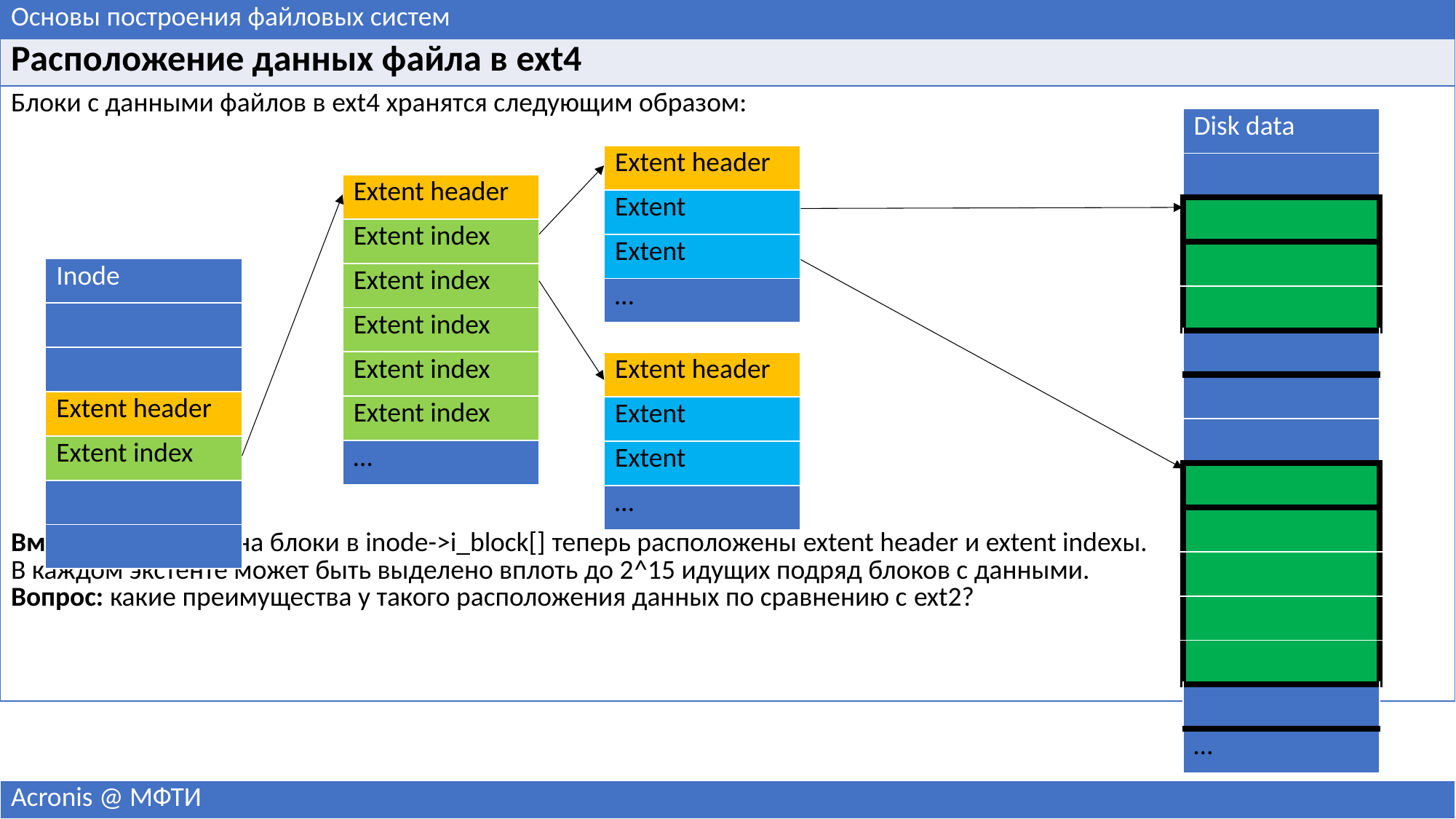

| Основы построения файловых систем |
| --- |
| Расположение данных файла в ext4 |
| Блоки с данными файлов в ext4 хранятся следующим образом: Вместо указателей на блоки в inode->i\_block[] теперь расположены extent header и extent indexы. В каждом экстенте может быть выделено вплоть до 2^15 идущих подряд блоков с данными. Вопрос: какие преимущества у такого расположения данных по сравнению с ext2? |
| Disk data |
| --- |
|  |
|  |
|  |
|  |
|  |
|  |
|  |
|  |
|  |
|  |
|  |
|  |
|  |
| … |
| Extent header |
| --- |
| Extent |
| Extent |
| … |
| Extent header |
| --- |
| Extent index |
| Extent index |
| Extent index |
| Extent index |
| Extent index |
| … |
| Inode |
| --- |
|  |
|  |
| Extent header |
| Extent index |
|  |
|  |
| Extent header |
| --- |
| Extent |
| Extent |
| … |
| Acronis @ МФТИ |
| --- |